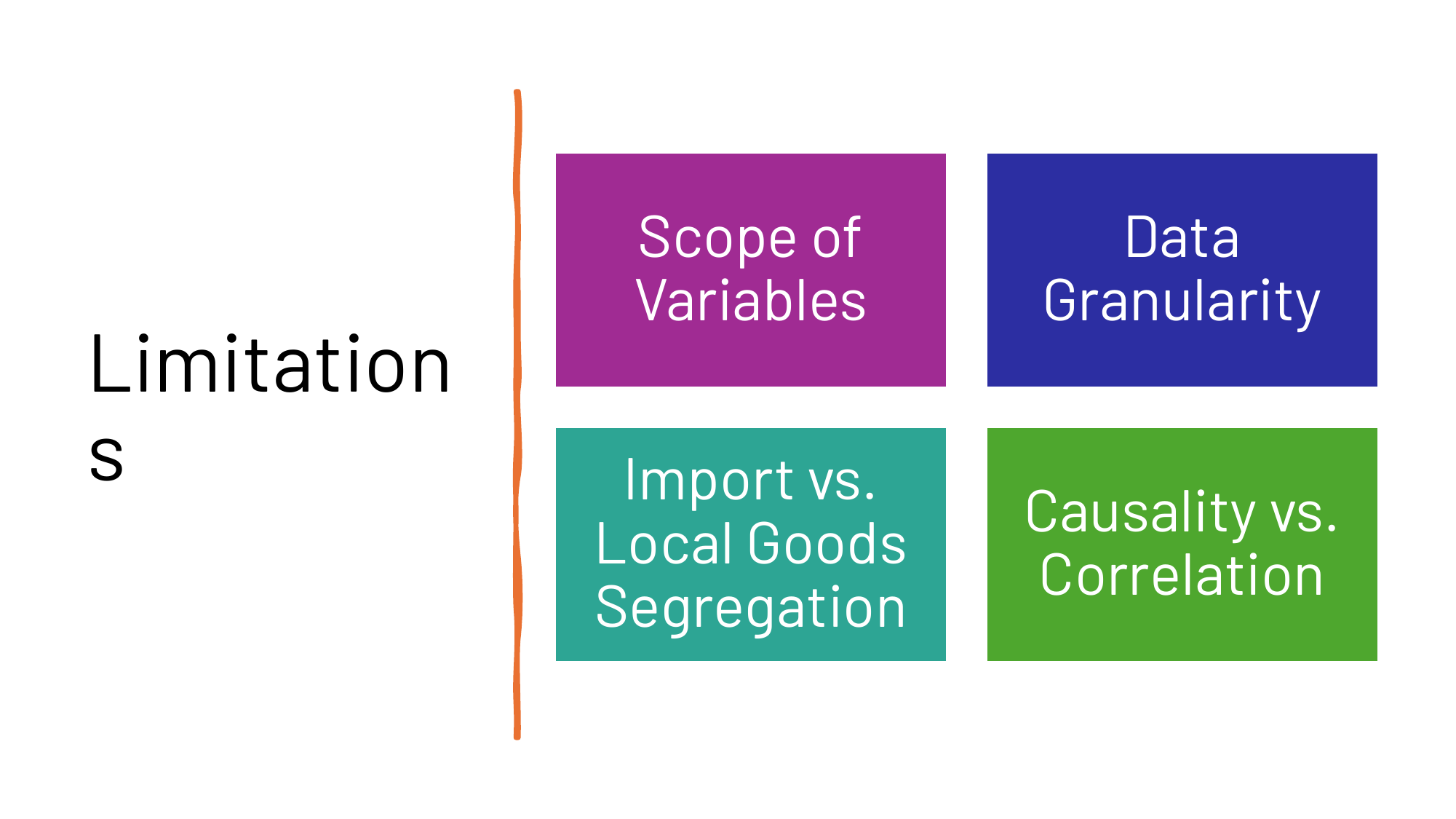

Scope of Variables
Data Granularity
Import vs. Local Goods Segregation
Causality vs. Correlation
# Limitations